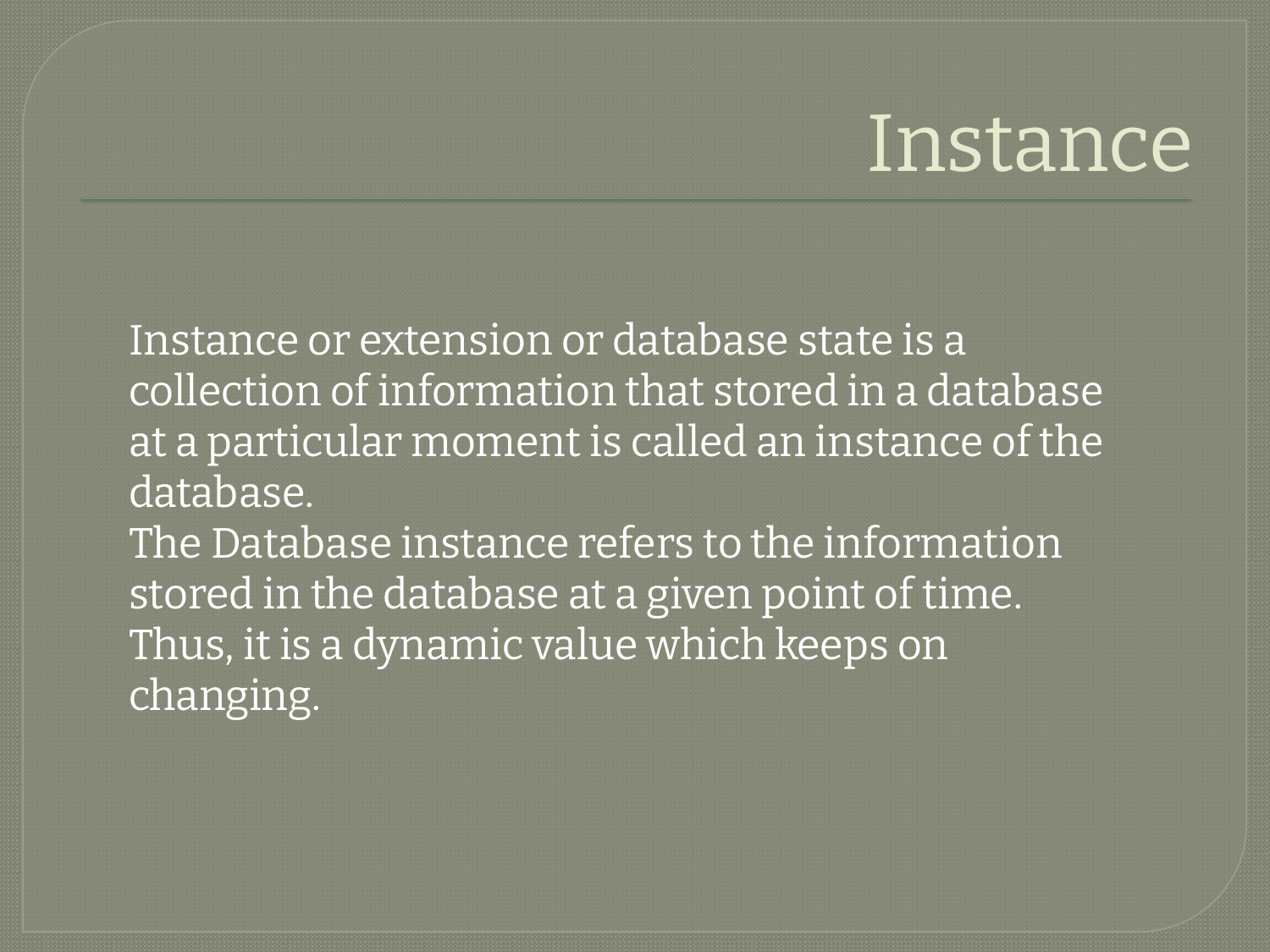

# Instance
Instance or extension or database state is a collection of information that stored in a database at a particular moment is called an instance of the database.
The Database instance refers to the information stored in the database at a given point of time.
Thus, it is a dynamic value which keeps on changing.